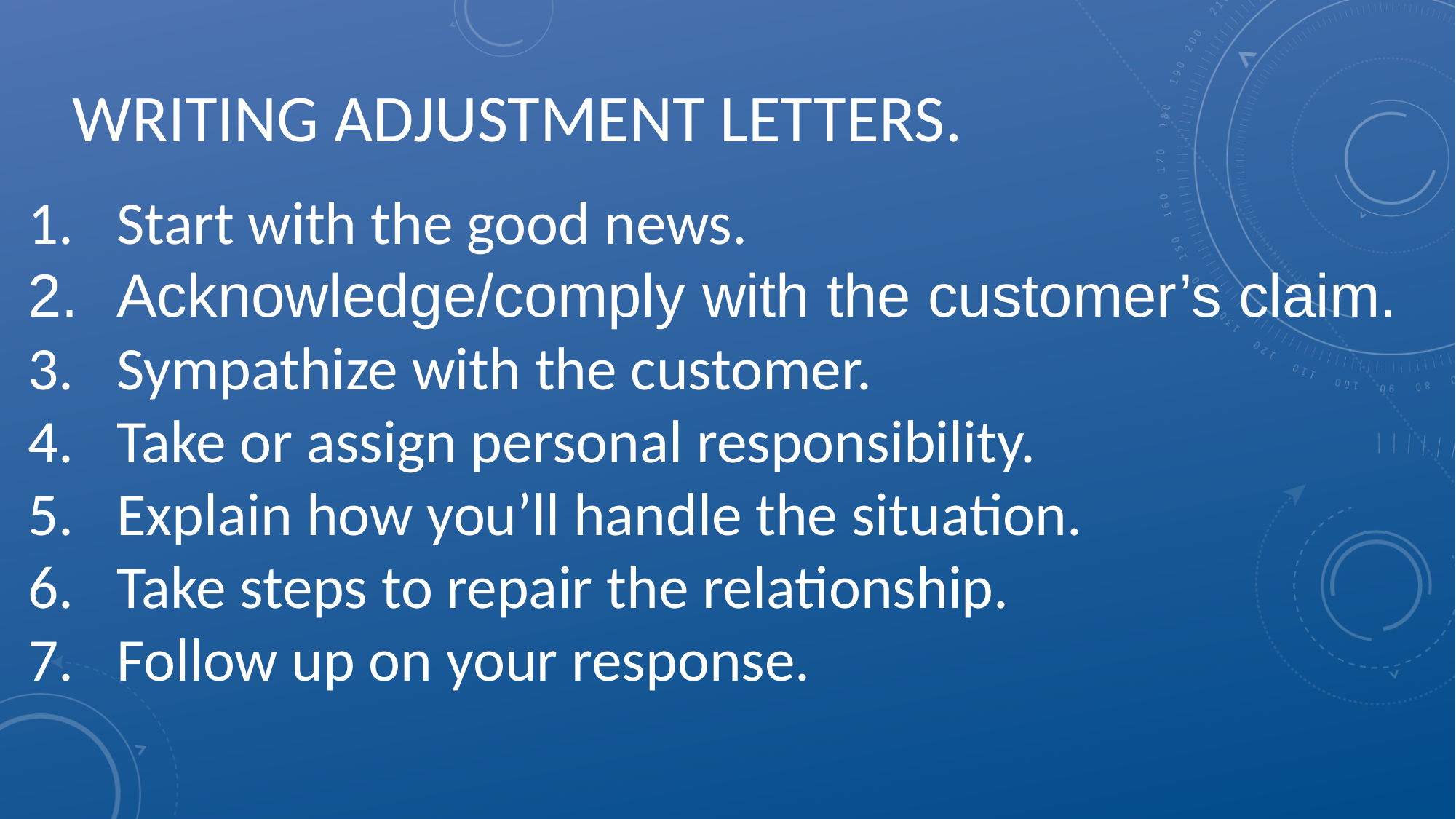

# Writing adjustment letters.
Start with the good news.
Acknowledge/comply with the customer’s claim.
Sympathize with the customer.
Take or assign personal responsibility.
Explain how you’ll handle the situation.
Take steps to repair the relationship.
Follow up on your response.